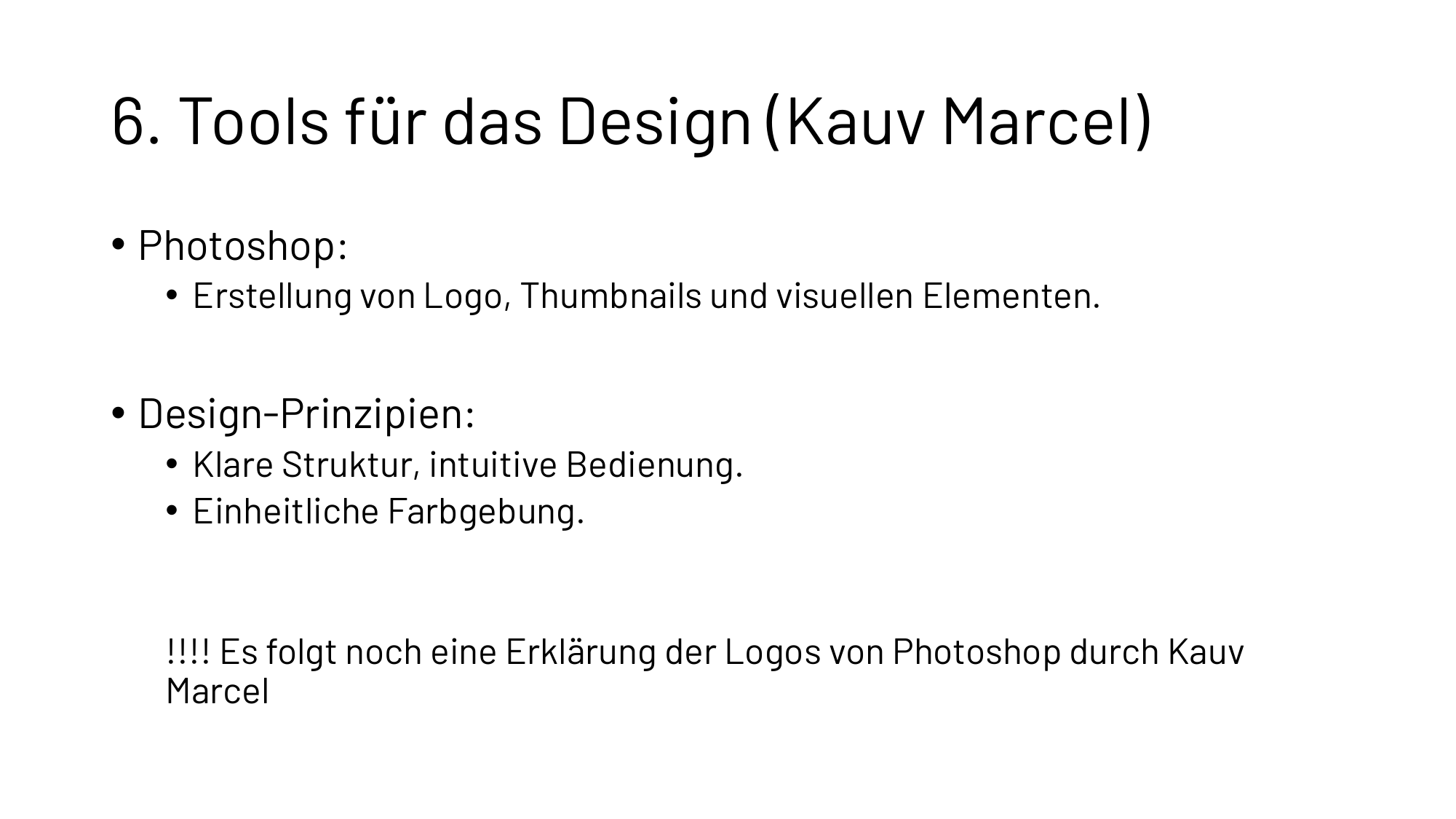

# 6. Tools für das Design (Kauv Marcel)
Photoshop:
Erstellung von Logo, Thumbnails und visuellen Elementen.

Design-Prinzipien:
Klare Struktur, intuitive Bedienung.
Einheitliche Farbgebung.

!!!! Es folgt noch eine Erklärung der Logos von Photoshop durch Kauv Marcel